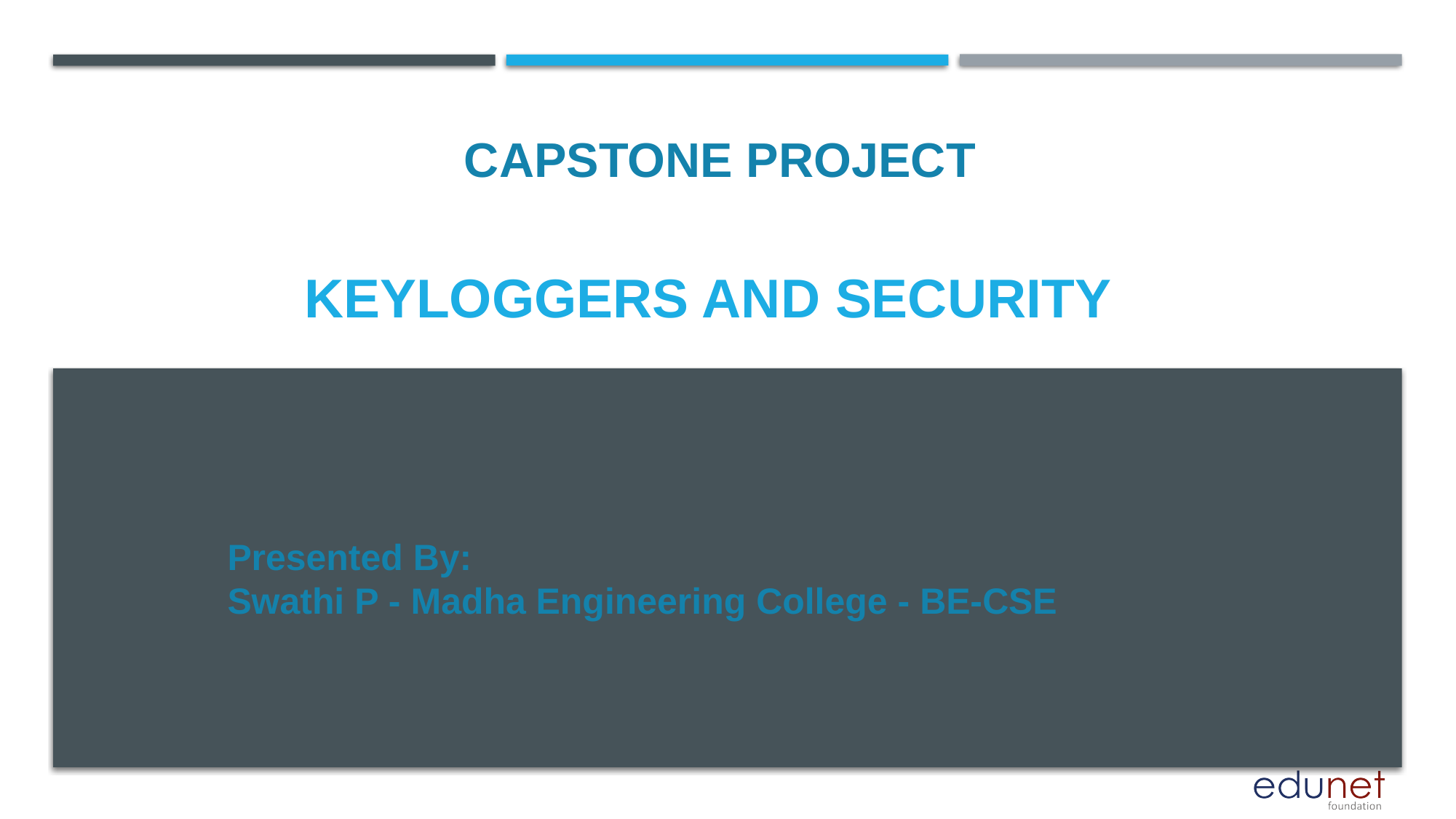

CAPSTONE PROJECT
# Keyloggers and security
Presented By:
Swathi P - Madha Engineering College - BE-CSE